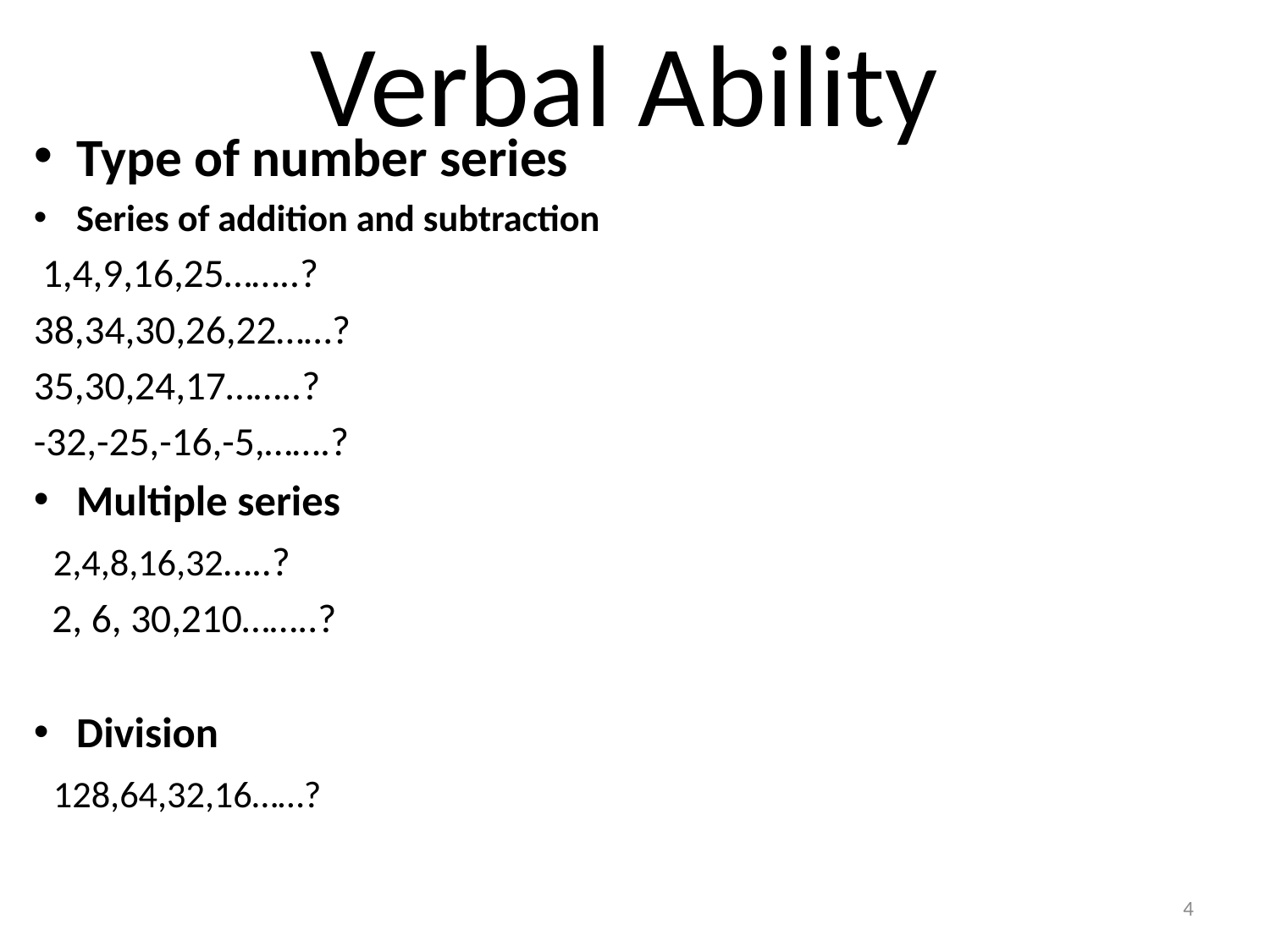

# Verbal Ability
Type of number series
Series of addition and subtraction
 1,4,9,16,25……..?
38,34,30,26,22……?
35,30,24,17……..?
-32,-25,-16,-5,…….?
Multiple series
  2,4,8,16,32…..?
  2, 6, 30,210……..?

Division
  128,64,32,16……?

4